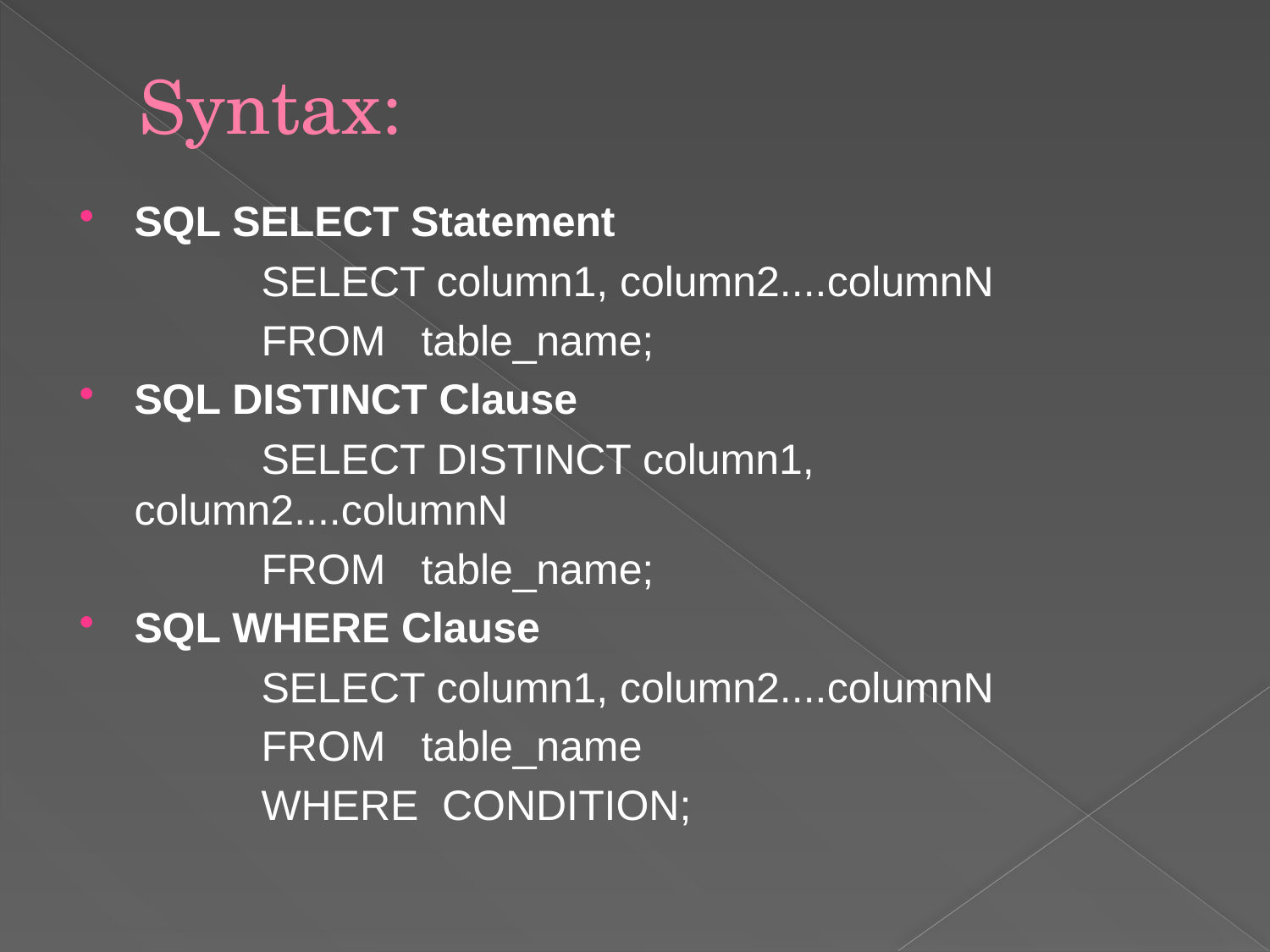

# Syntax:
SQL SELECT Statement
		SELECT column1, column2....columnN
		FROM   table_name;
SQL DISTINCT Clause
		SELECT DISTINCT column1, column2....columnN
		FROM   table_name;
SQL WHERE Clause
		SELECT column1, column2....columnN
		FROM   table_name
		WHERE  CONDITION;